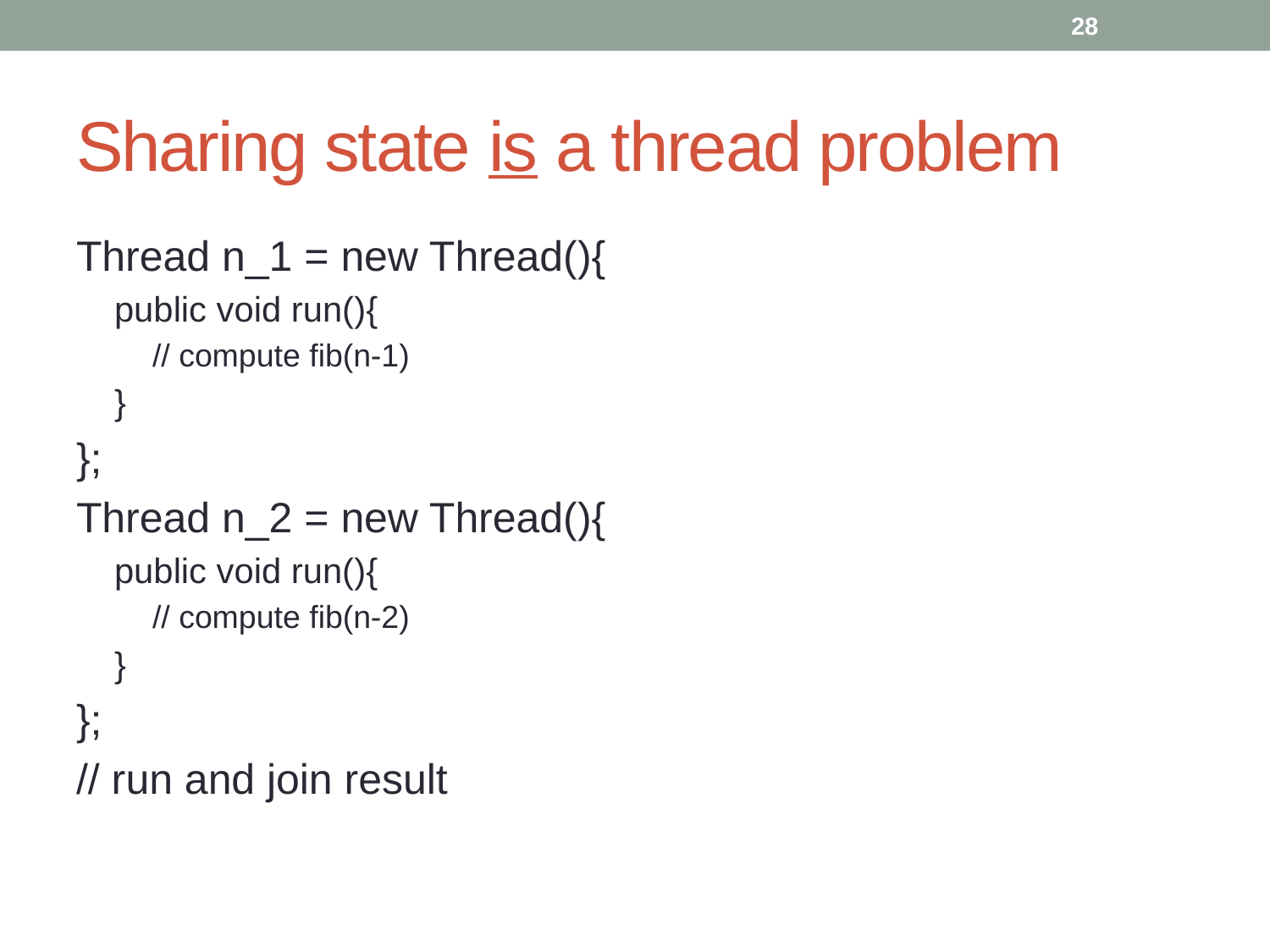

28
# Sharing state is a thread problem
Thread n_1 = new Thread(){
public void run(){
// compute fib(n-1)
}
};
Thread n_2 = new Thread(){
public void run(){
// compute fib(n-2)
}
};
// run and join result